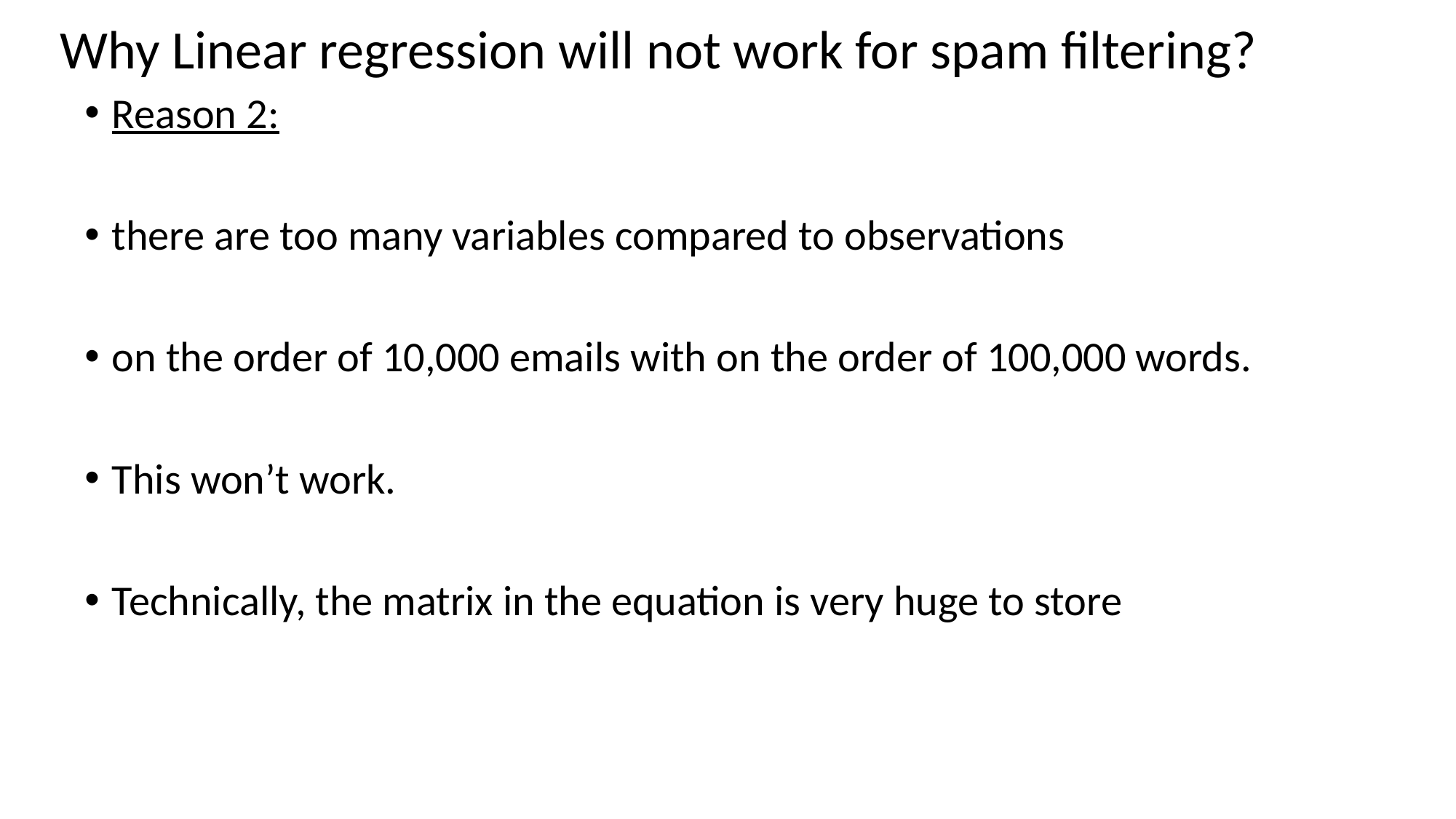

# Why Linear regression will not work for spam filtering?
Reason 2:

there are too many variables compared to observations

on the order of 10,000 emails with on the order of 100,000 words.

This won’t work.

Technically, the matrix in the equation is very huge to store